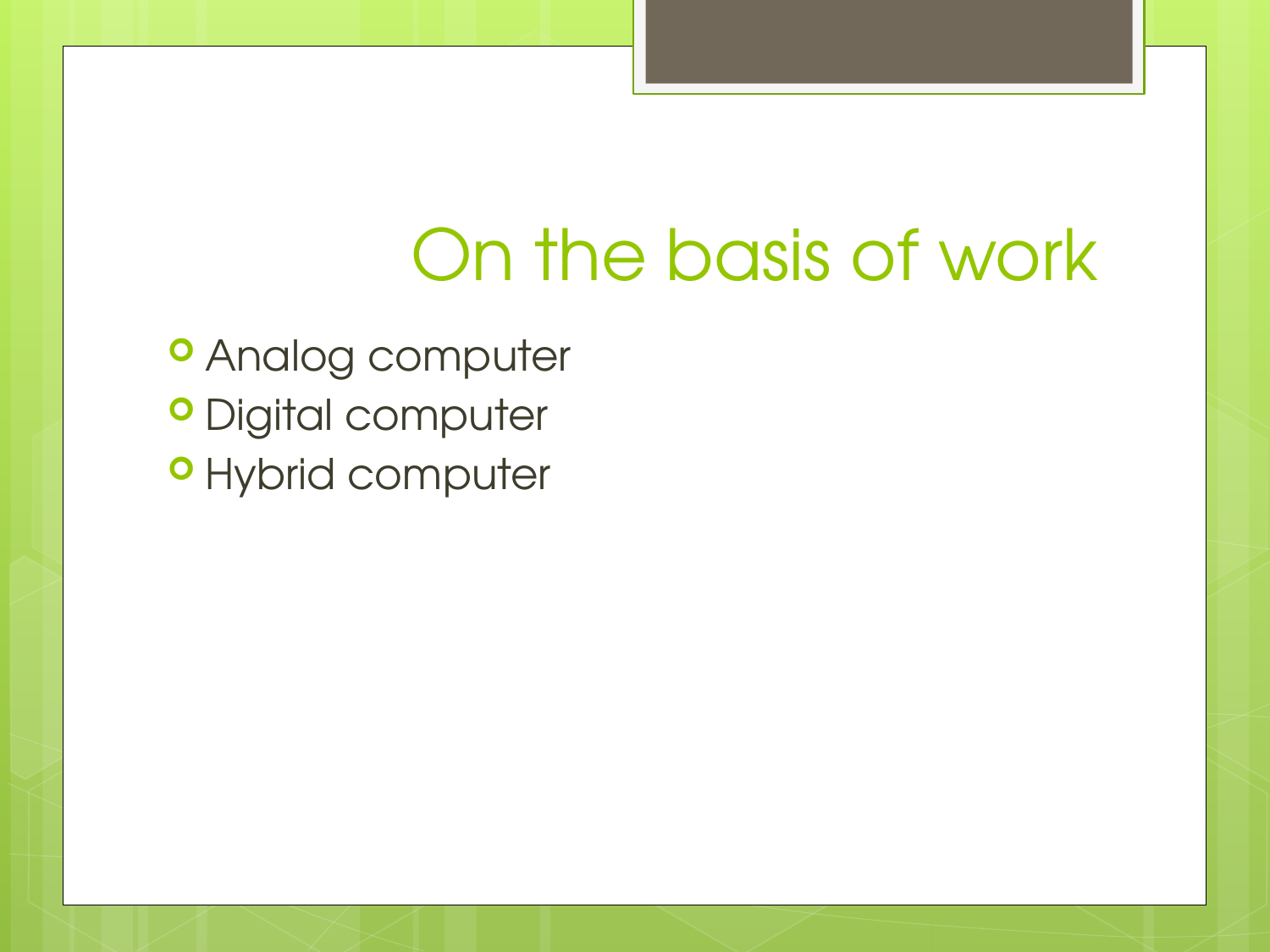

# On the basis of work
Analog computer
Digital computer
Hybrid computer